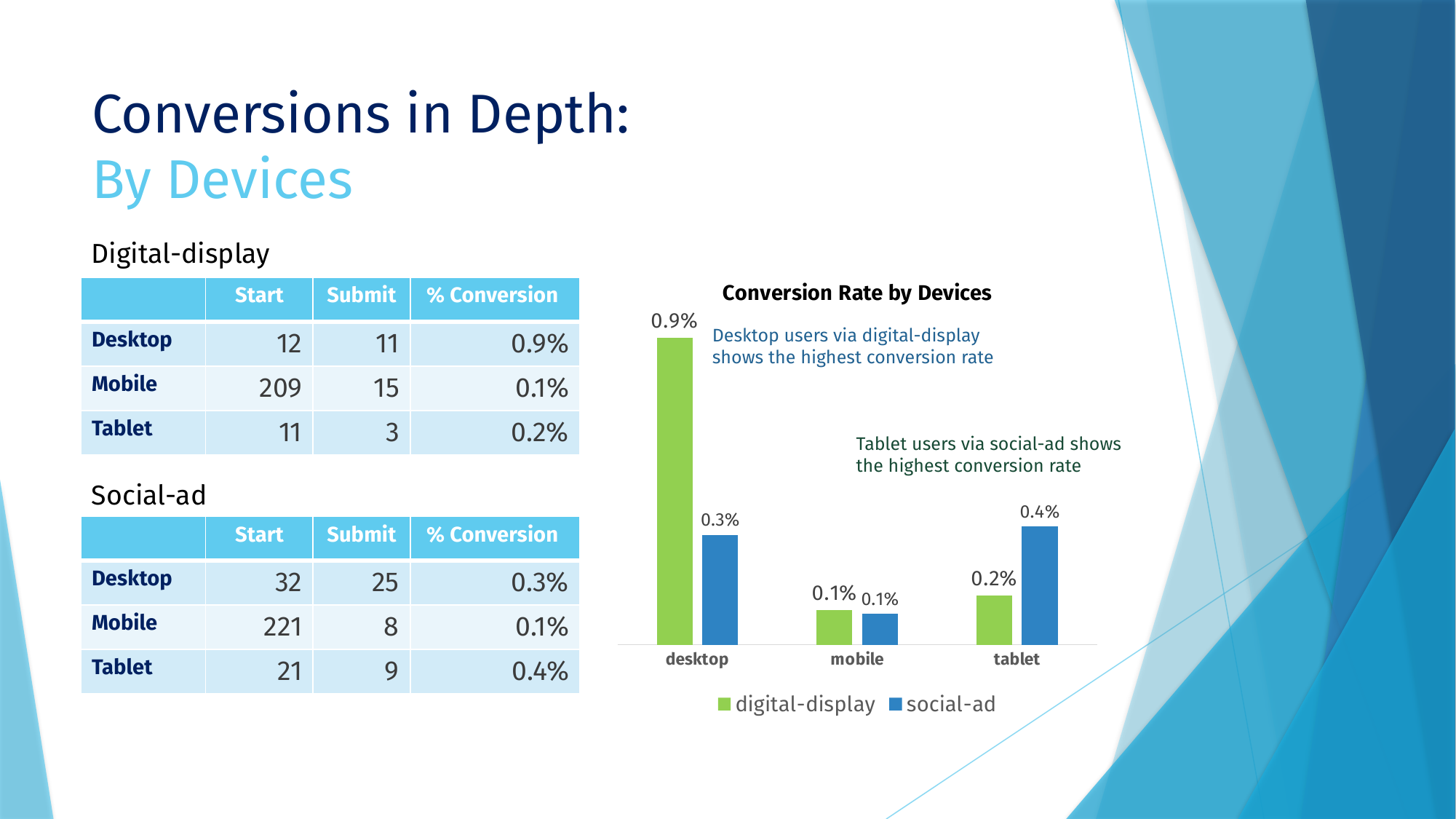

# Conversions in Depth: By Devices
Digital-display

### Chart: Conversion Rate by Devices

| Category | digital-display | social-ad |
|---|---|---|
| desktop | 0.009490940465918895 | 0.003391209983722192 |
| mobile | 0.0010610454834830585 | 0.0009477550053311219 |
| tablet | 0.0015136226034308778 | 0.0036496350364963502 |
|  | Start | Submit | % Conversion |
| --- | --- | --- | --- |
| Desktop | 12 | 11 | 0.9% |
| Mobile | 209 | 15 | 0.1% |
| Tablet | 11 | 3 | 0.2% |
Desktop users via digital-display shows the highest conversion rate
Tablet users via social-ad shows the highest conversion rate
Social-ad
|  | Start | Submit | % Conversion |
| --- | --- | --- | --- |
| Desktop | 32 | 25 | 0.3% |
| Mobile | 221 | 8 | 0.1% |
| Tablet | 21 | 9 | 0.4% |